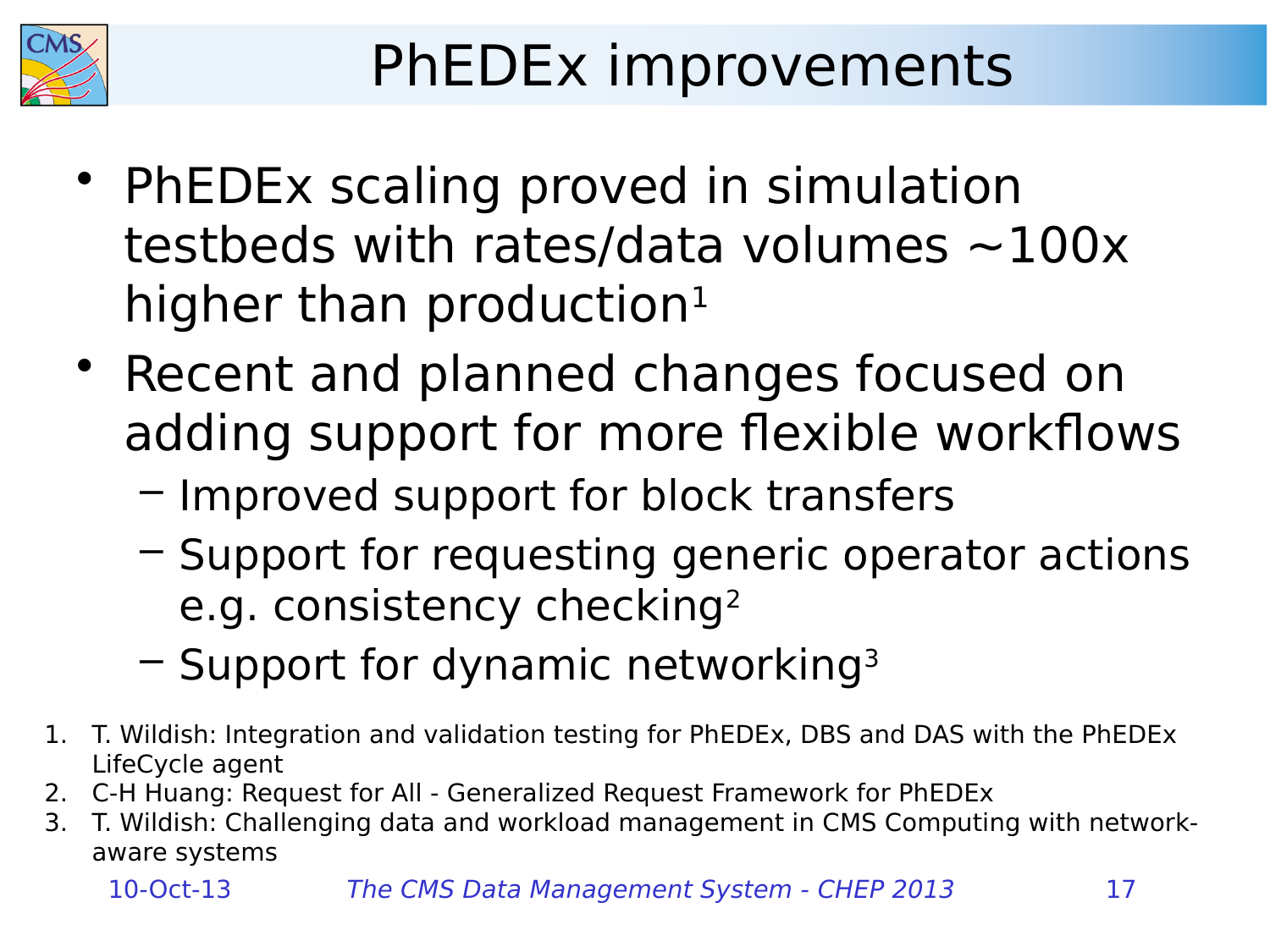

PhEDEx improvements
PhEDEx scaling proved in simulation testbeds with rates/data volumes ~100x higher than production1
Recent and planned changes focused on adding support for more flexible workflows
Improved support for block transfers
Support for requesting generic operator actions e.g. consistency checking2
Support for dynamic networking3
T. Wildish: Integration and validation testing for PhEDEx, DBS and DAS with the PhEDEx LifeCycle agent
C-H Huang: Request for All - Generalized Request Framework for PhEDEx
T. Wildish: Challenging data and workload management in CMS Computing with network-aware systems
10-Oct-13
The CMS Data Management System - CHEP 2013
17